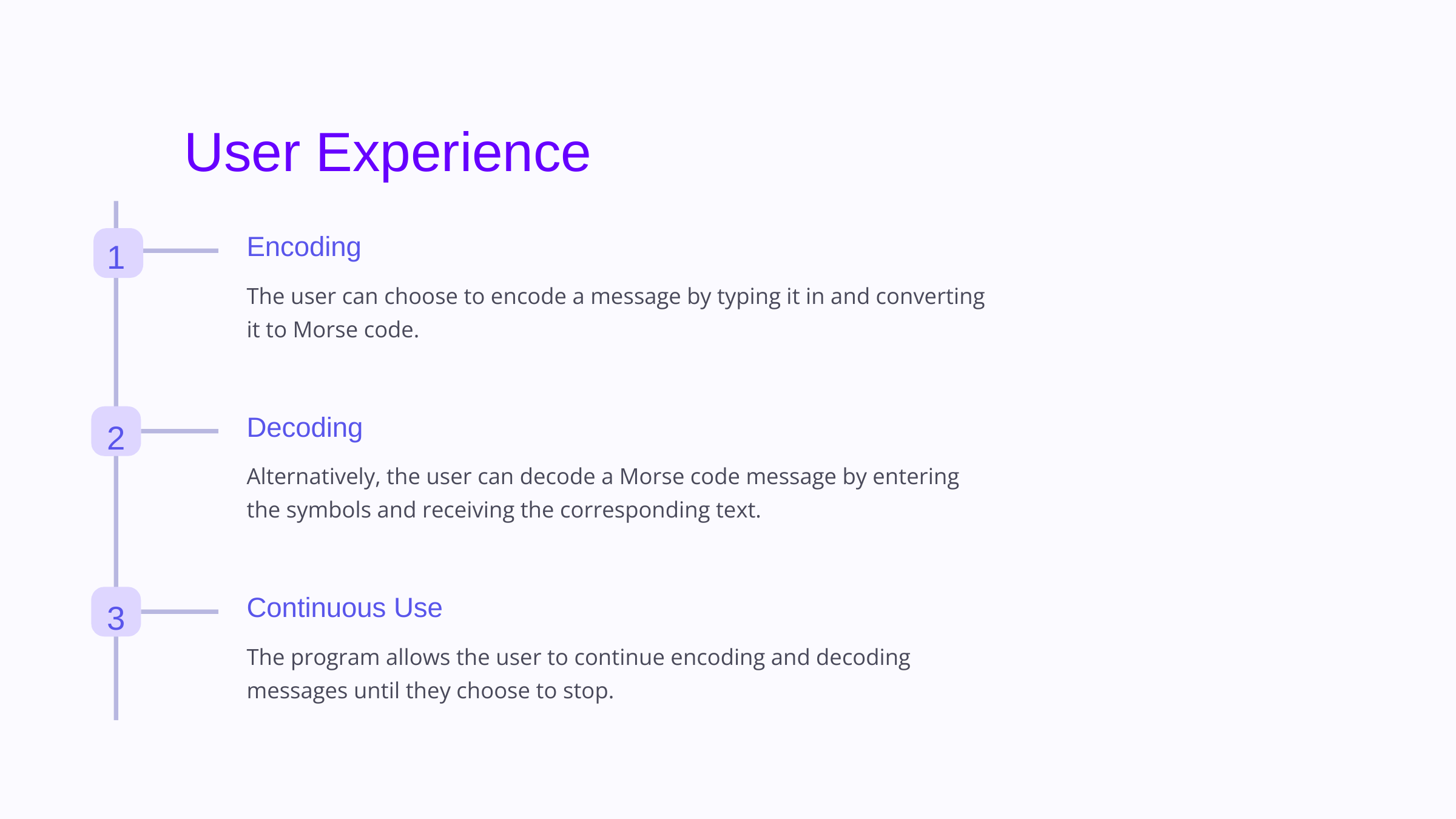

User Experience

Encoding

1

The user can choose to encode a message by typing it in and converting it to Morse code.
Decoding

2

Alternatively, the user can decode a Morse code message by entering the symbols and receiving the corresponding text.
Continuous Use

3

The program allows the user to continue encoding and decoding messages until they choose to stop.